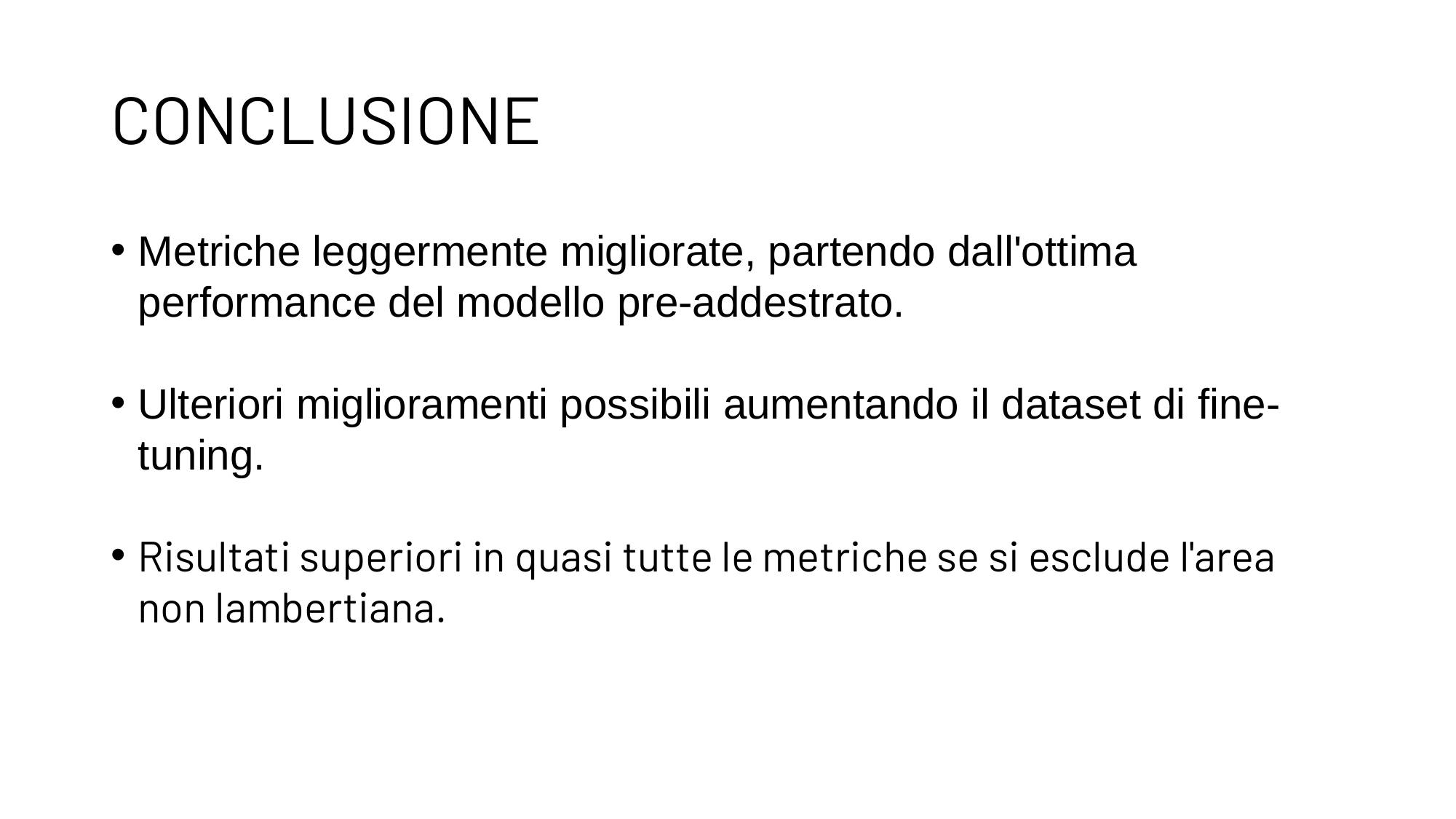

# CONCLUSIONE
Metriche leggermente migliorate, partendo dall'ottima    performance del modello pre-addestrato.

Ulteriori miglioramenti possibili aumentando il dataset di fine-  tuning.

Risultati superiori in quasi tutte le metriche se si esclude l'area non lambertiana.